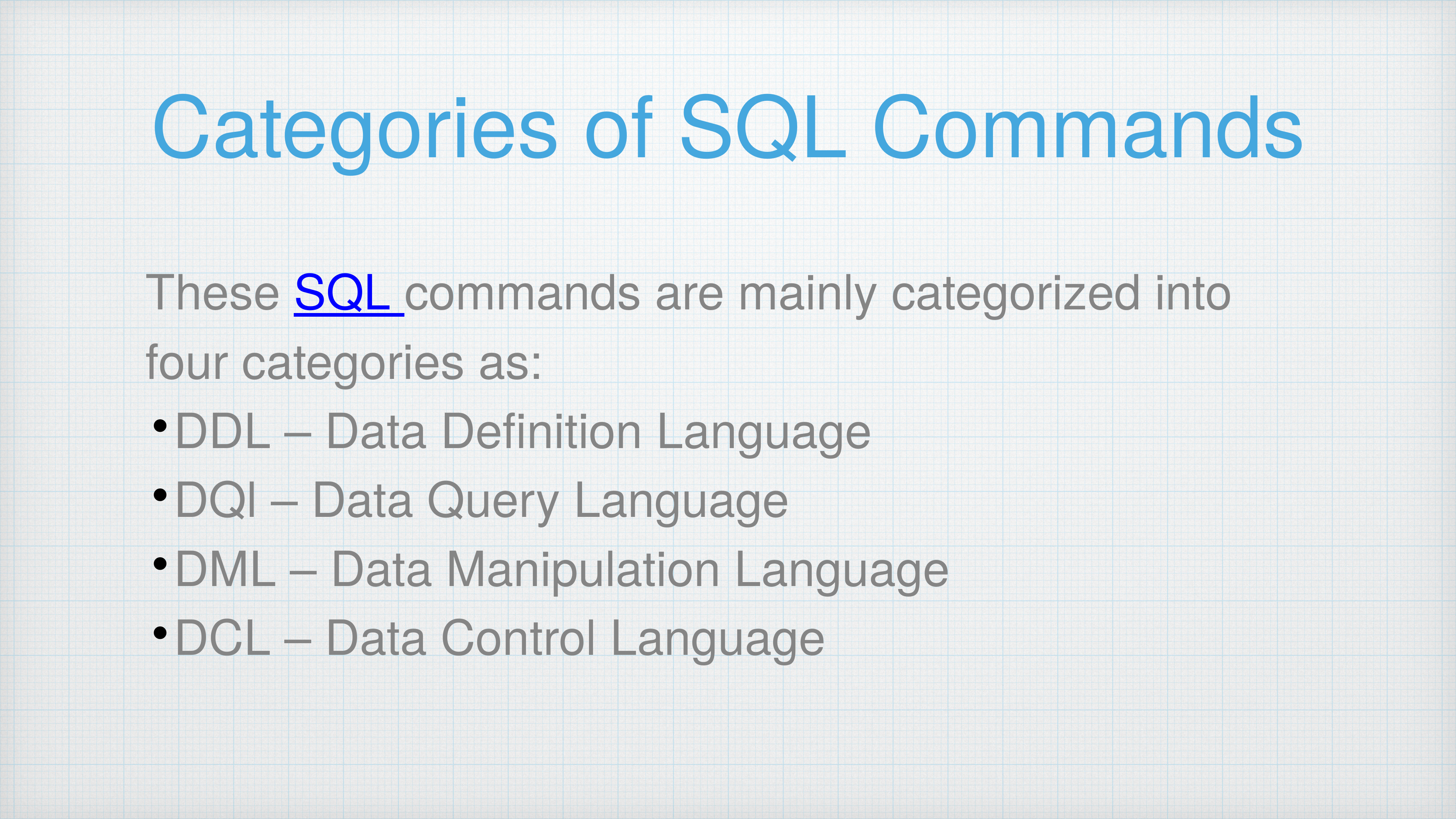

# Categories of SQL Commands
These SQL commands are mainly categorized into four categories as:
DDL – Data Definition Language
DQl – Data Query Language
DML – Data Manipulation Language
DCL – Data Control Language